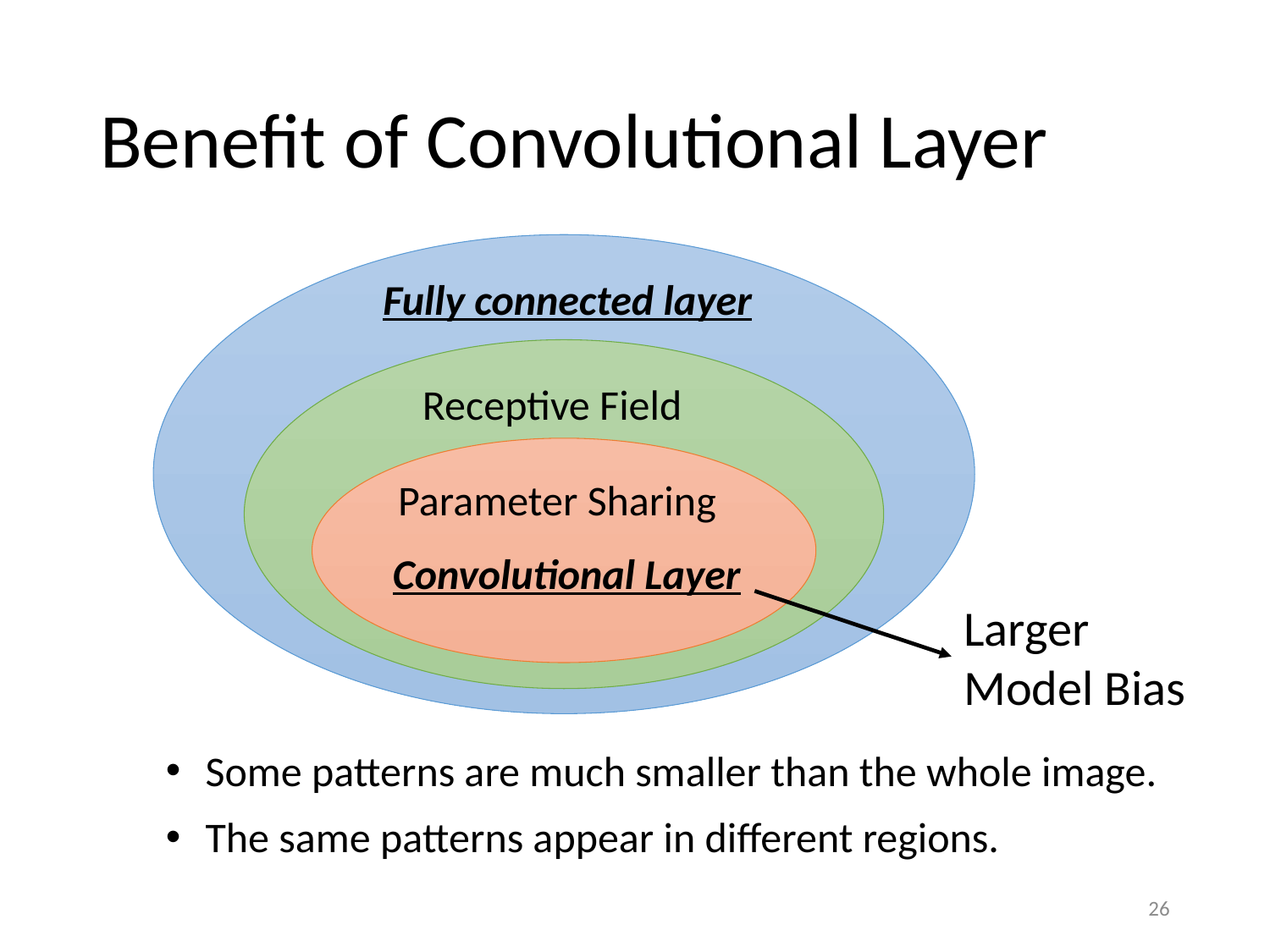

# Benefit of Convolutional Layer

Fully connected layer

Receptive Field

Parameter Sharing
Convolutional Layer
Larger Model Bias
Some patterns are much smaller than the whole image.
The same patterns appear in different regions.
26